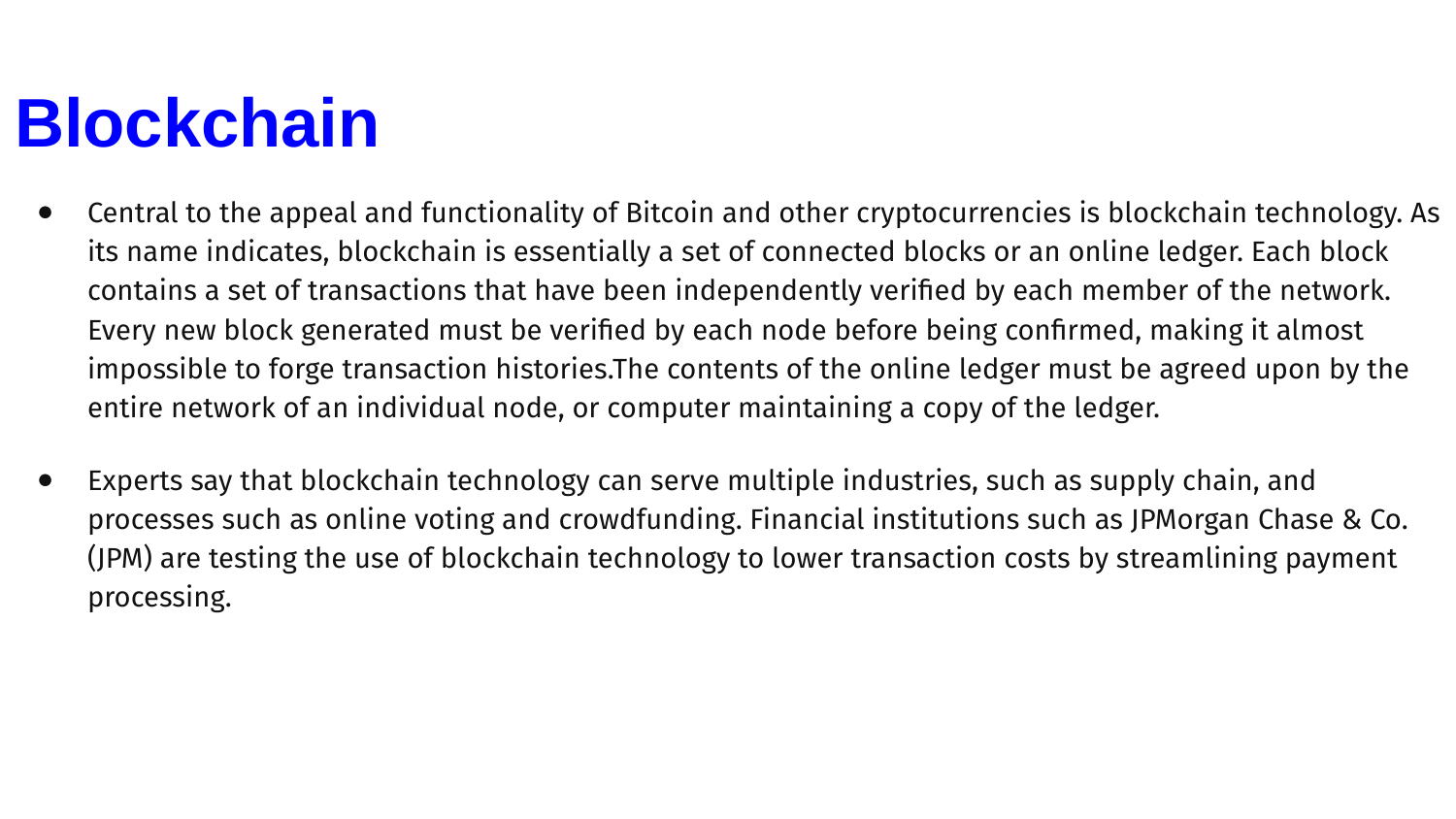

# Blockchain
Central to the appeal and functionality of Bitcoin and other cryptocurrencies is blockchain technology. As its name indicates, blockchain is essentially a set of connected blocks or an online ledger. Each block contains a set of transactions that have been independently verified by each member of the network. Every new block generated must be verified by each node before being confirmed, making it almost impossible to forge transaction histories.The contents of the online ledger must be agreed upon by the entire network of an individual node, or computer maintaining a copy of the ledger.
Experts say that blockchain technology can serve multiple industries, such as supply chain, and processes such as online voting and crowdfunding. Financial institutions such as JPMorgan Chase & Co. (JPM) are testing the use of blockchain technology to lower transaction costs by streamlining payment processing.